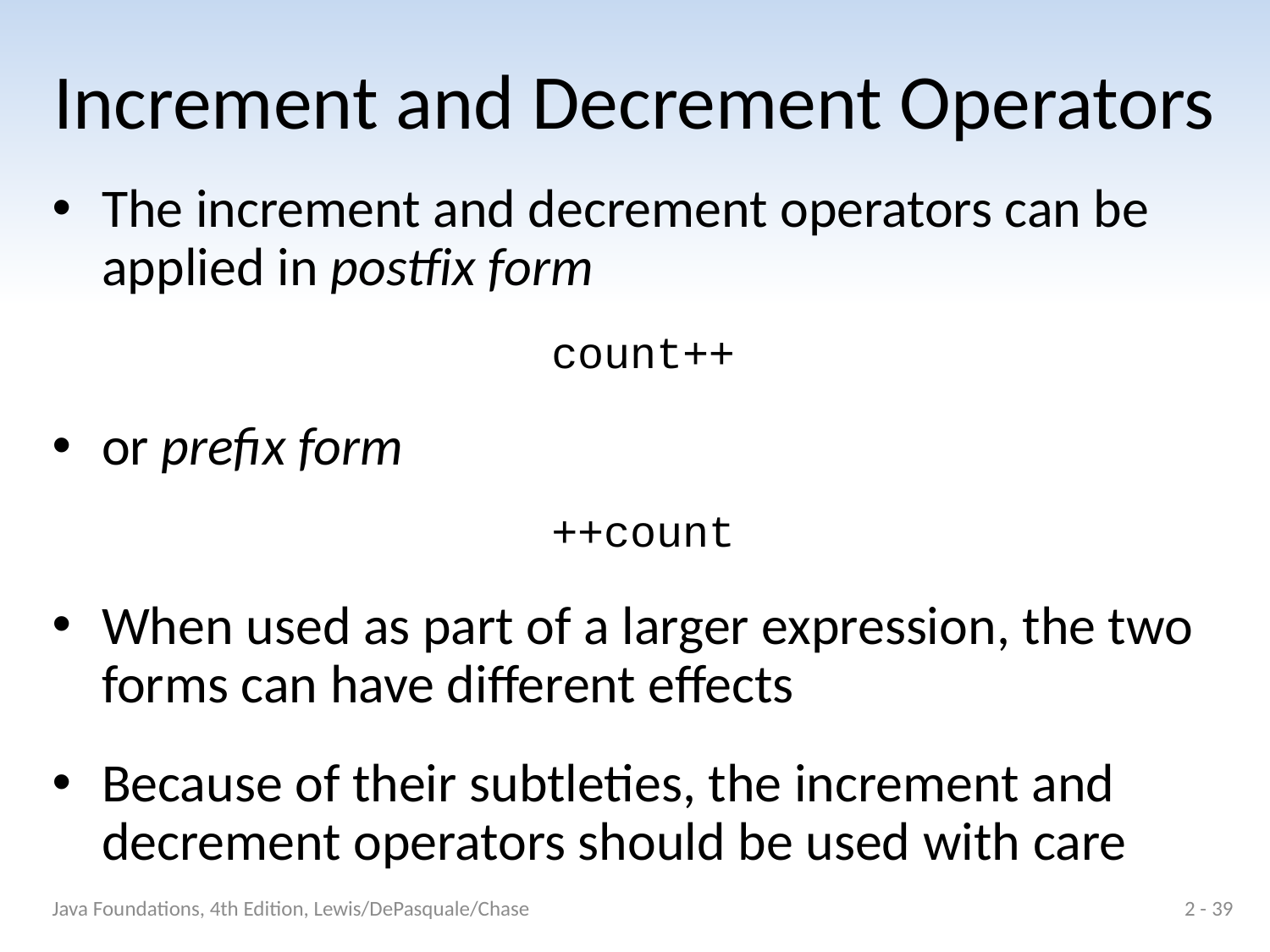

# Increment and Decrement Operators
The increment and decrement operators can be applied in postfix form
count++
or prefix form
++count
When used as part of a larger expression, the two forms can have different effects
Because of their subtleties, the increment and decrement operators should be used with care

Java Foundations, 4th Edition, Lewis/DePasquale/Chase
2 - 39